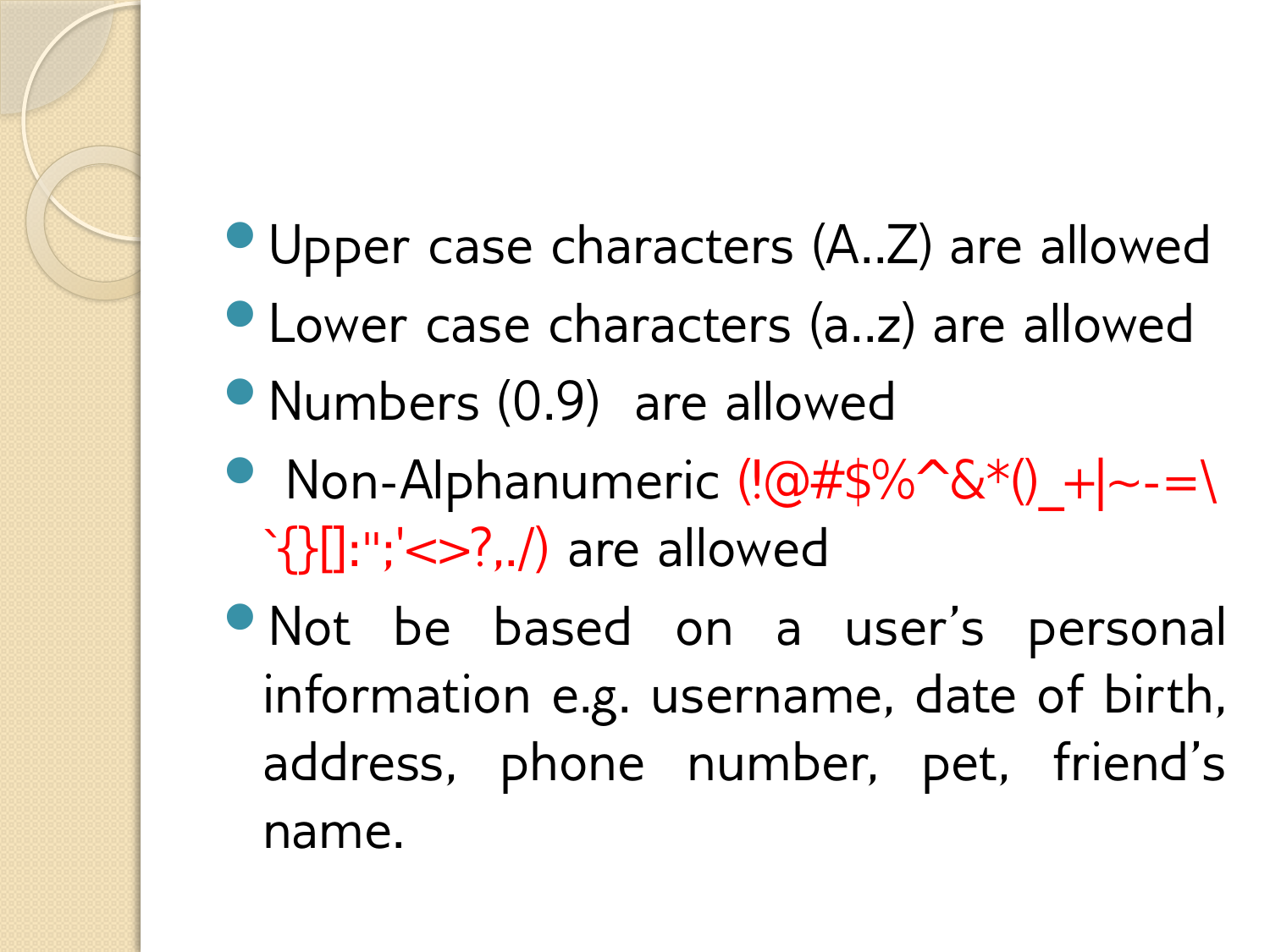

#
Upper case characters (A..Z) are allowed
Lower case characters (a..z) are allowed
Numbers (0.9)  are allowed
 Non-Alphanumeric (!@#$%^&*()_+|~-=\`{}[]:";'<>?,./) are allowed
Not be based on a user’s personal information e.g. username, date of birth, address, phone number, pet, friend’s name.